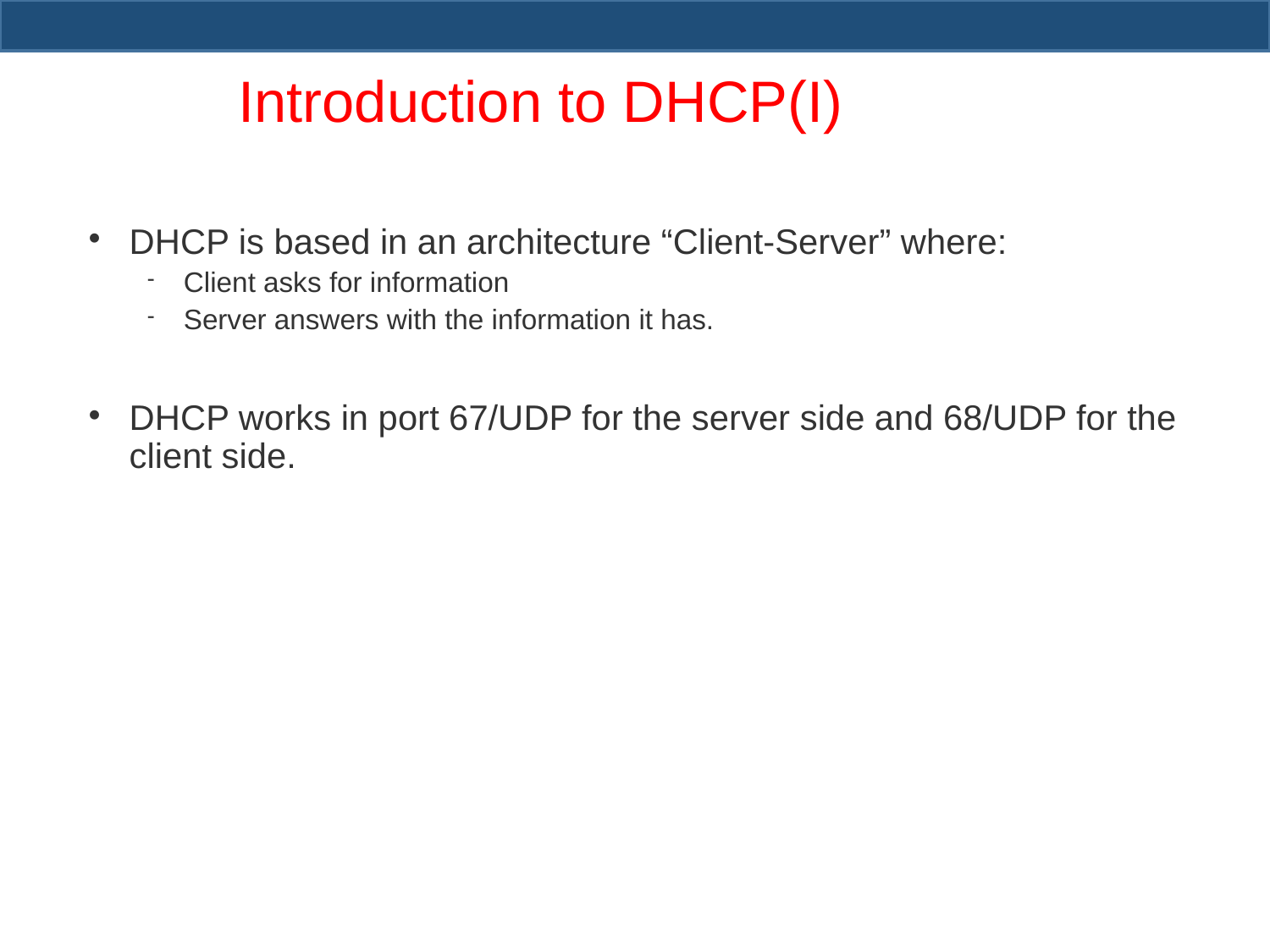

# Introduction to DHCP(I)
DHCP is based in an architecture “Client-Server” where:
Client asks for information
Server answers with the information it has.

DHCP works in port 67/UDP for the server side and 68/UDP for the client side.